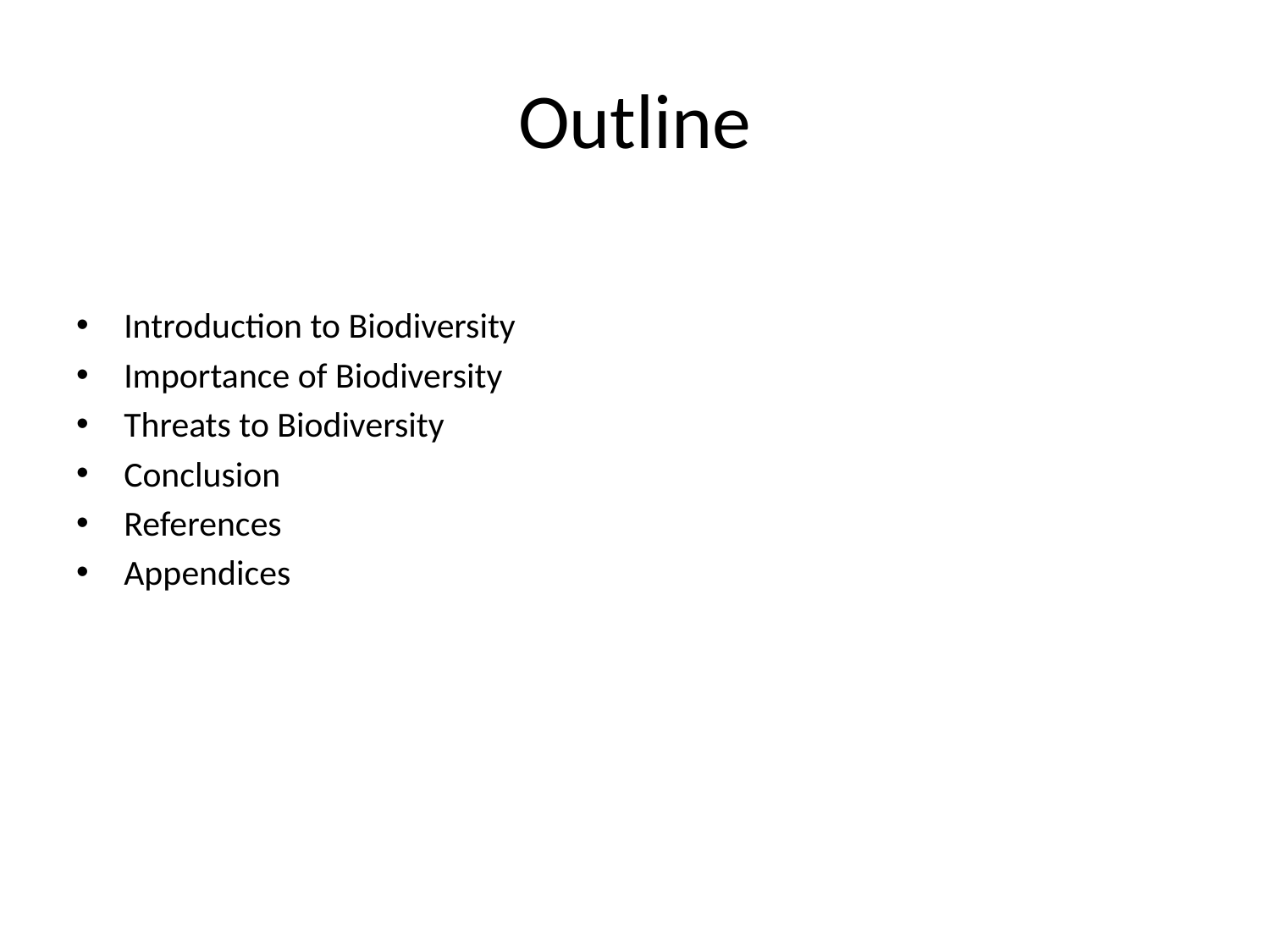

# Outline

Introduction to Biodiversity
Importance of Biodiversity
Threats to Biodiversity
Conclusion
References
Appendices